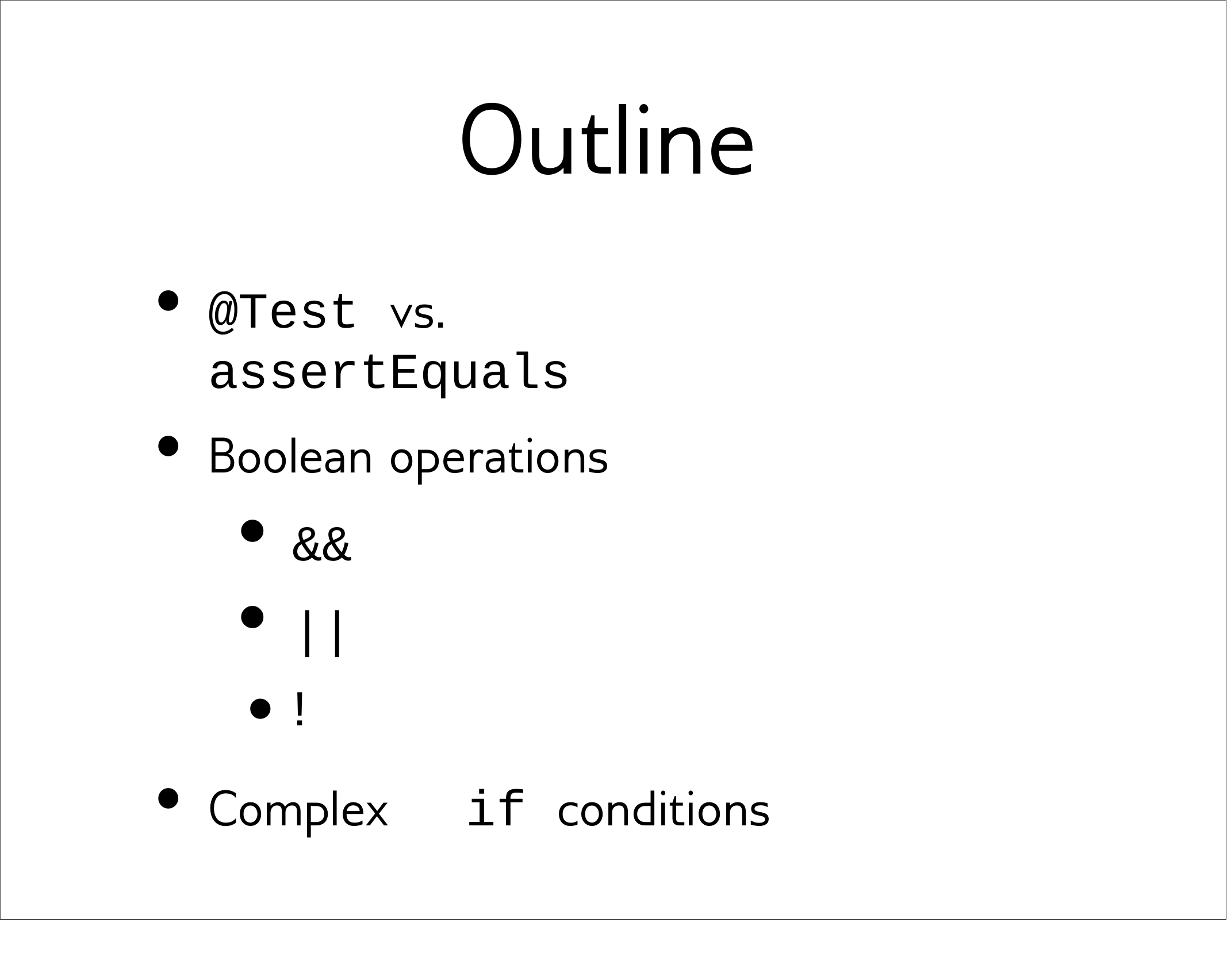

# Outline
@Test vs. assertEquals
Boolean operations
&&
||
•!
Complex	if conditions